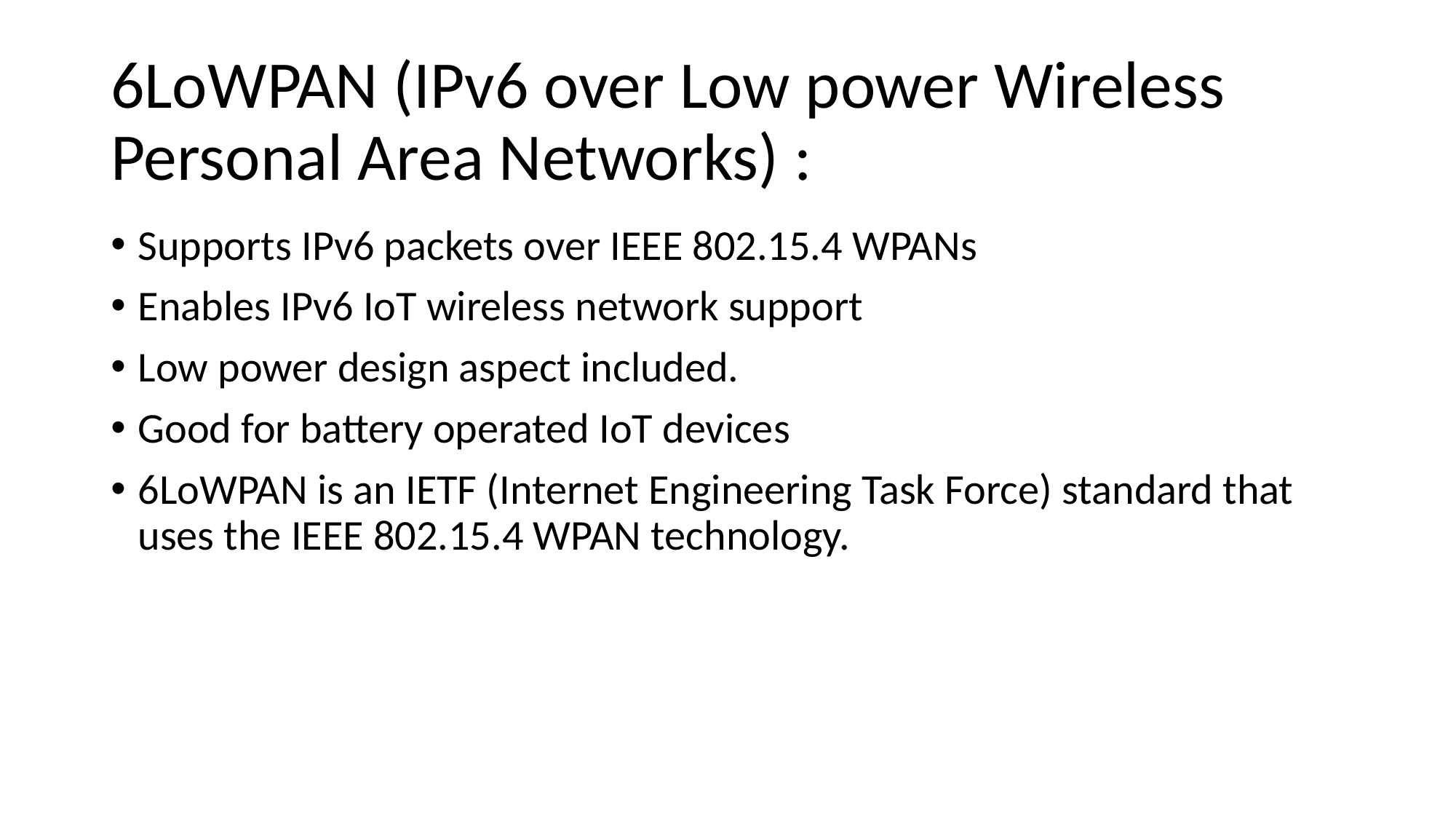

6LoWPAN (IPv6 over Low power Wireless Personal Area Networks) :
Supports IPv6 packets over IEEE 802.15.4 WPANs
Enables IPv6 IoT wireless network support
Low power design aspect included.
Good for battery operated IoT devices
6LoWPAN is an IETF (Internet Engineering Task Force) standard that uses the IEEE 802.15.4 WPAN technology.